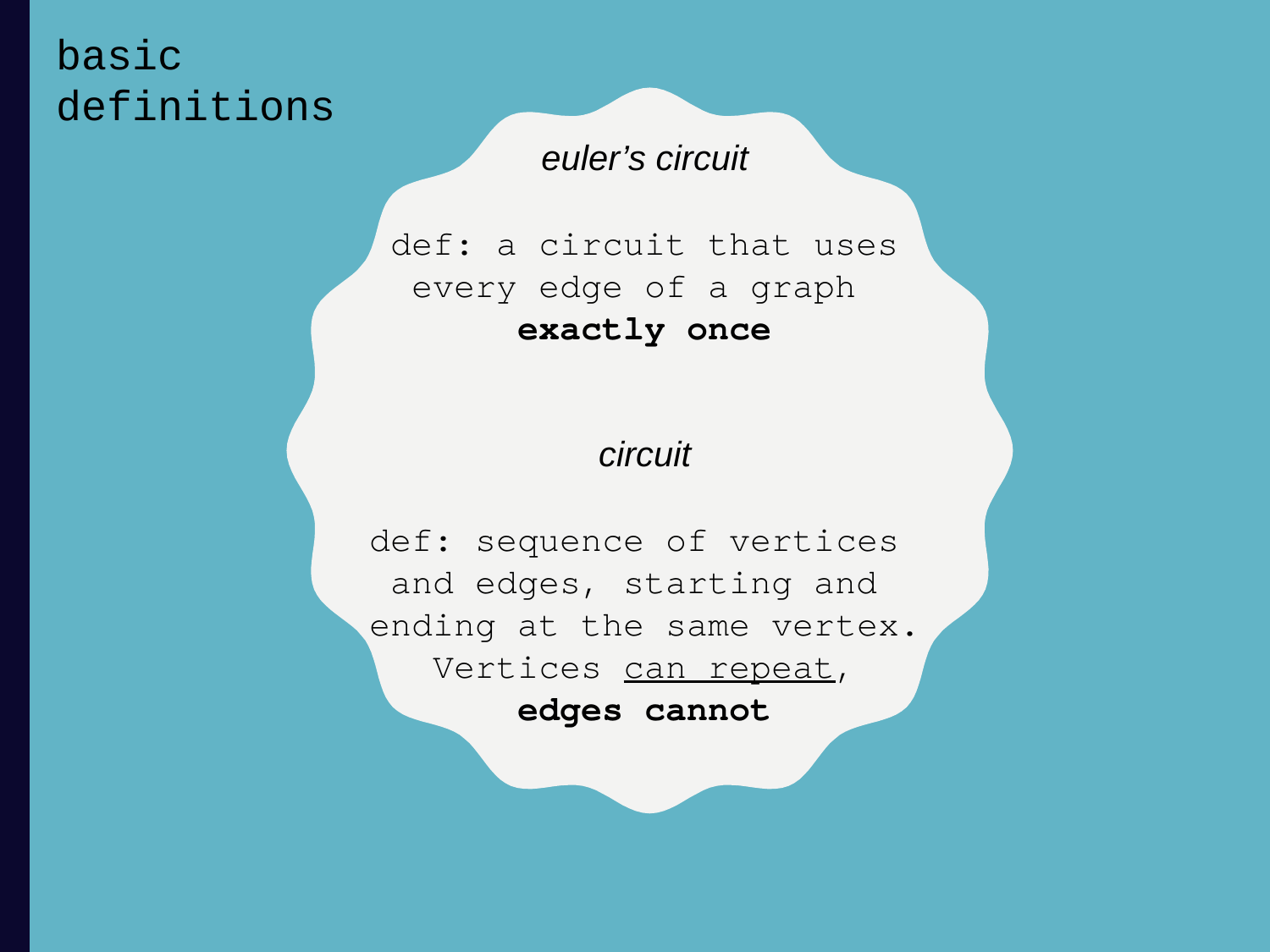

basic
definitions

euler’s circuit

 def: a circuit that uses
every edge of a graph
exactly once

circuit

def: sequence of vertices
and edges, starting and
ending at the same vertex.
 Vertices can repeat,
edges cannot